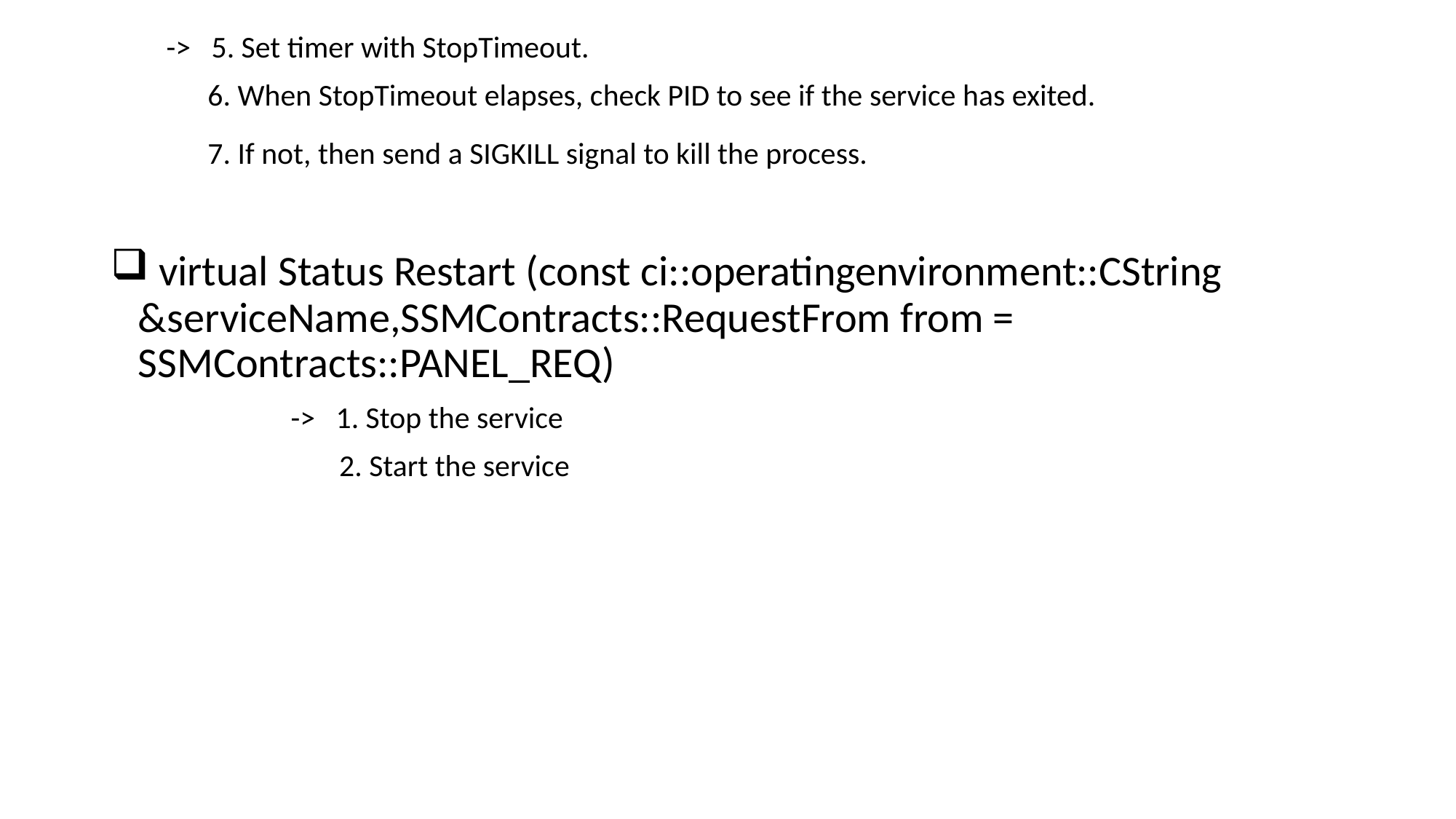

->   5. Set timer with StopTimeout.
              6. When StopTimeout elapses, check PID to see if the service has exited.
              7. If not, then send a SIGKILL signal to kill the process.

 virtual Status Restart (const ci::operatingenvironment::CString &serviceName,SSMContracts::RequestFrom from = SSMContracts::PANEL_REQ)
                          ->   1. Stop the service
                                 2. Start the service